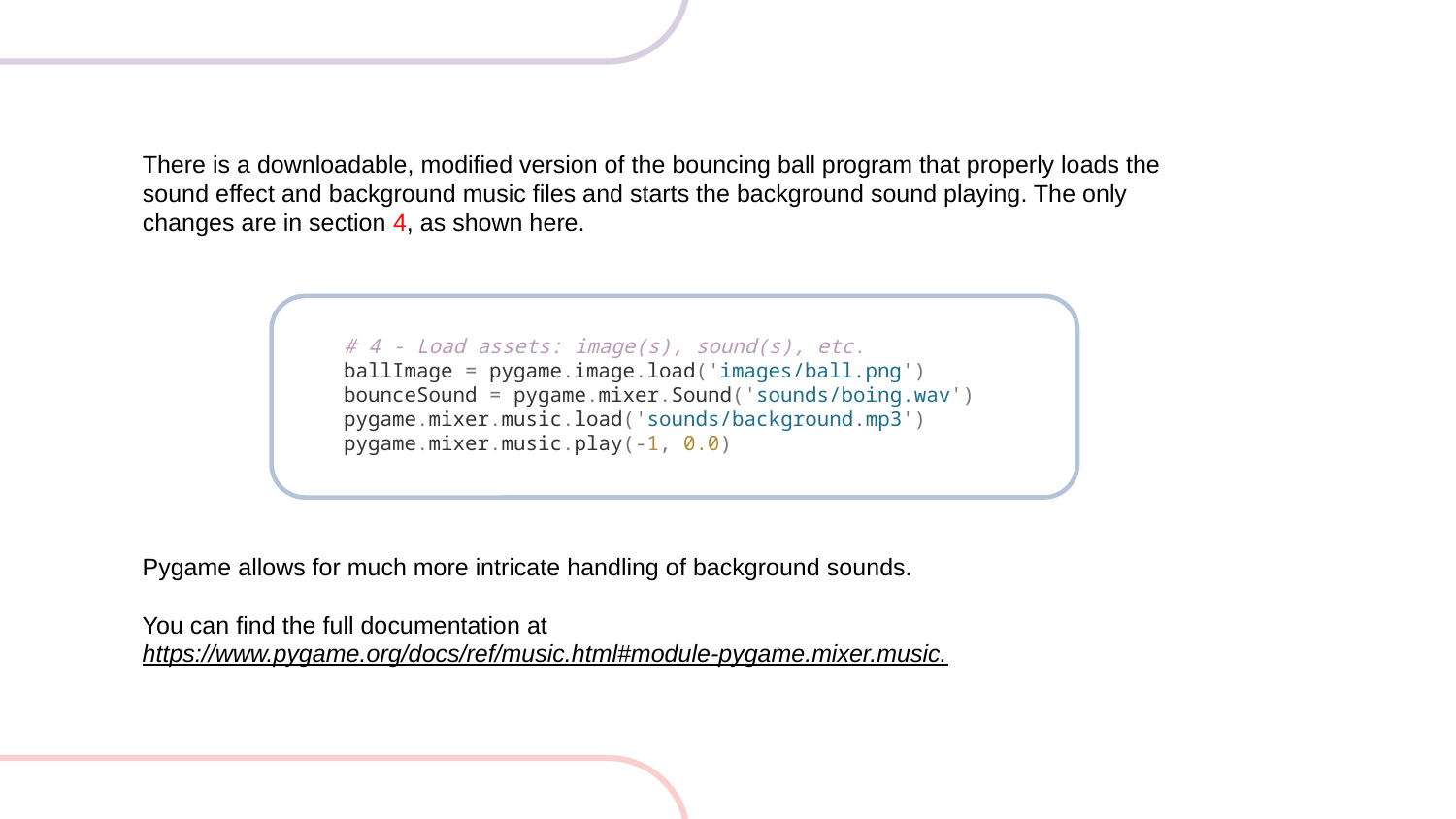

There is a downloadable, modified version of the bouncing ball program that properly loads the sound effect and background music files and starts the background sound playing. The only changes are in section 4, as shown here.

# 4 - Load assets: image(s), sound(s), etc.
ballImage = pygame.image.load('images/ball.png')
bounceSound = pygame.mixer.Sound('sounds/boing.wav')
pygame.mixer.music.load('sounds/background.mp3')
pygame.mixer.music.play(-1, 0.0)
Pygame allows for much more intricate handling of background sounds.

You can find the full documentation at
https://www.pygame.org/docs/ref/music.html#module-pygame.mixer.music.